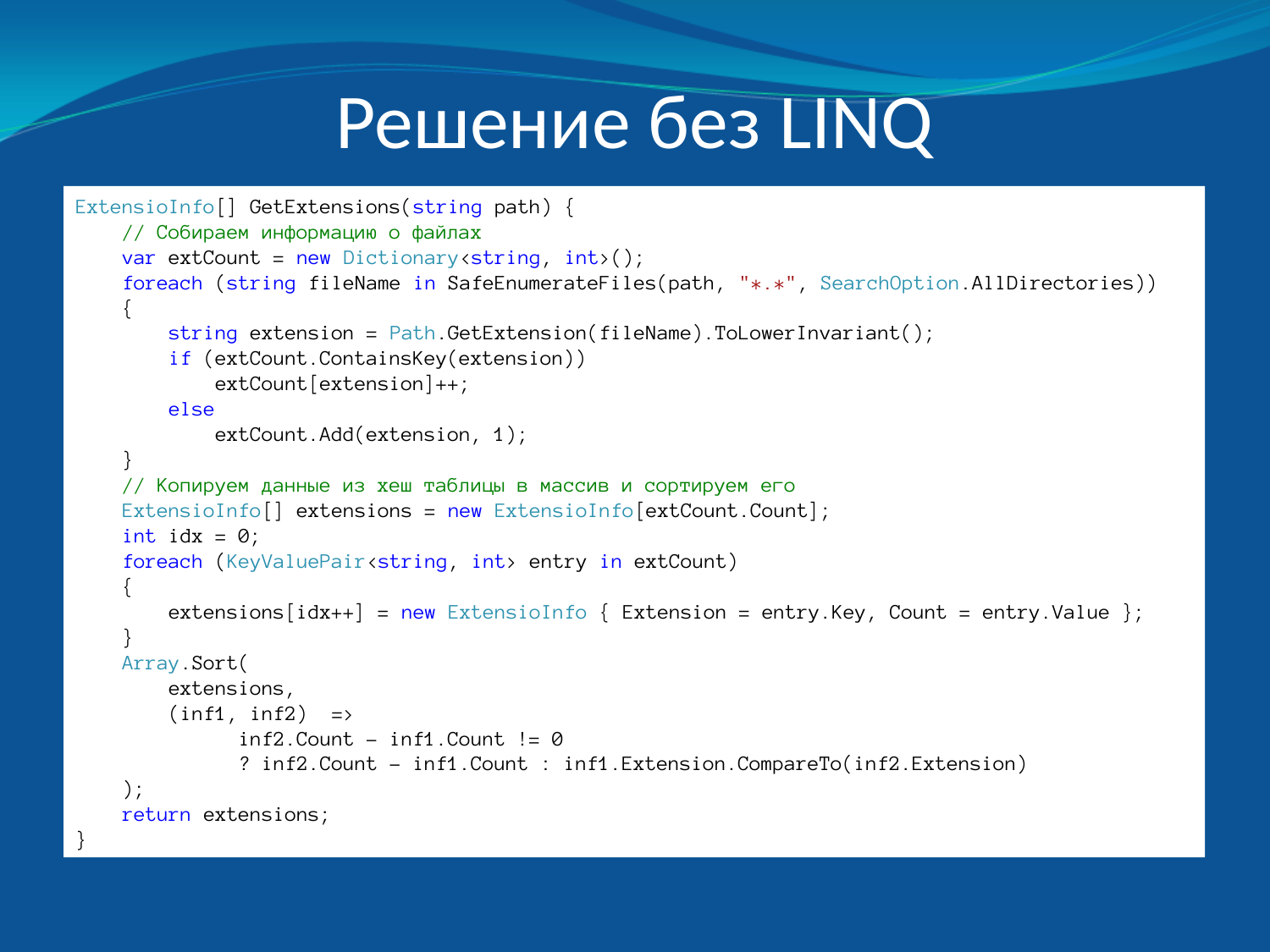

# Решение без LINQ
ExtensioInfo[] GetExtensions(string path) {
    // Собираем информацию о файлах
    var extCount = new Dictionary<string, int>();
    foreach (string fileName in SafeEnumerateFiles(path, "*.*", SearchOption.AllDirectories))
    {
        string extension = Path.GetExtension(fileName).ToLowerInvariant();
        if (extCount.ContainsKey(extension))
            extCount[extension]++;
        else
            extCount.Add(extension, 1);
    }
    // Копируем данные из хеш таблицы в массив и сортируем его
    ExtensioInfo[] extensions = new ExtensioInfo[extCount.Count];
    int idx = 0;
    foreach (KeyValuePair<string, int> entry in extCount)
    {
        extensions[idx++] = new ExtensioInfo { Extension = entry.Key, Count = entry.Value };
    }
    Array.Sort(
        extensions,
        (inf1, inf2)  =>
              inf2.Count - inf1.Count != 0
              ? inf2.Count - inf1.Count : inf1.Extension.CompareTo(inf2.Extension)
    );
    return extensions;
}